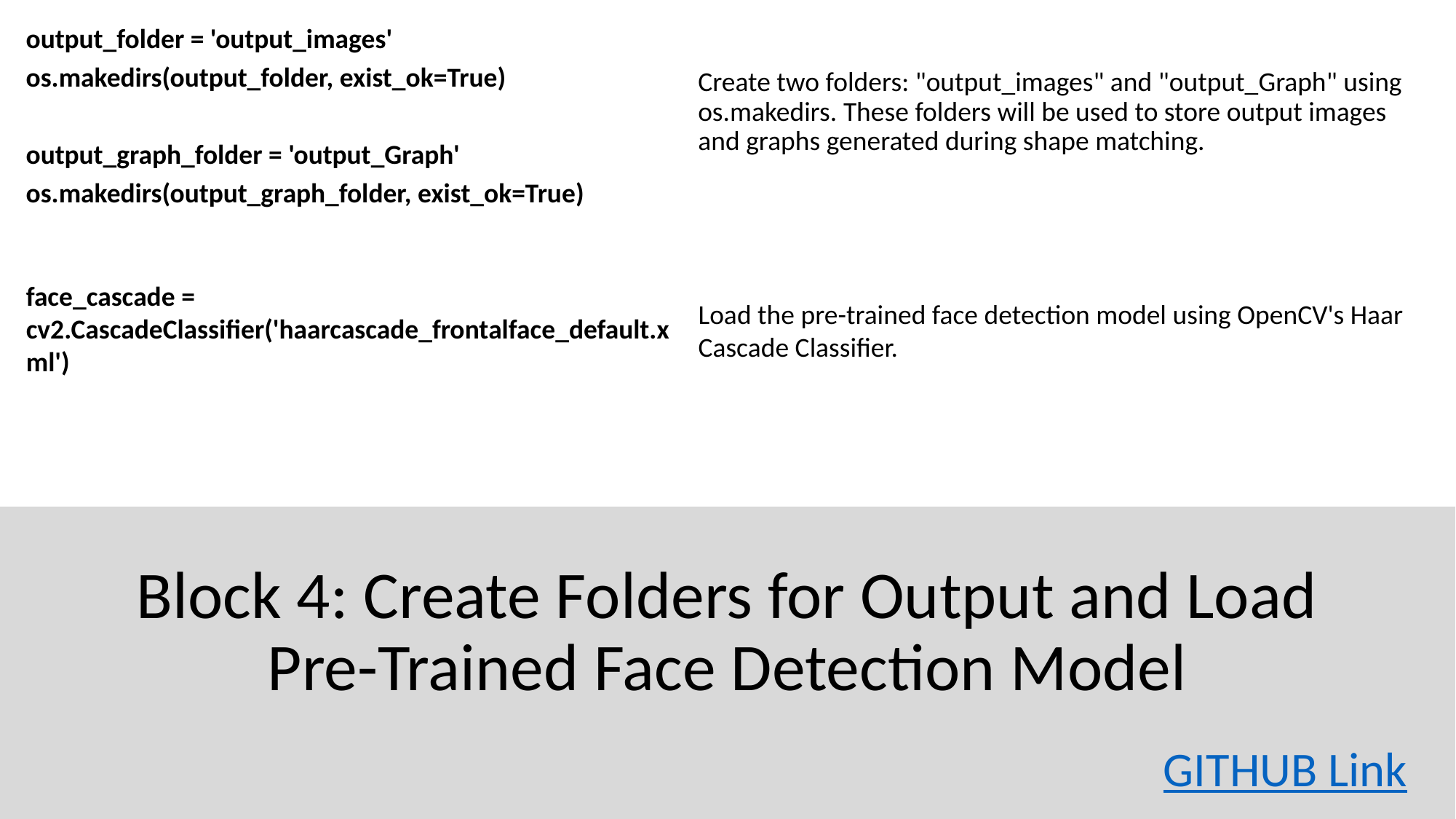

output_folder = 'output_images'
os.makedirs(output_folder, exist_ok=True)

output_graph_folder = 'output_Graph'
os.makedirs(output_graph_folder, exist_ok=True)
Create two folders: "output_images" and "output_Graph" using os.makedirs. These folders will be used to store output images and graphs generated during shape matching.
face_cascade = cv2.CascadeClassifier('haarcascade_frontalface_default.xml')
Load the pre-trained face detection model using OpenCV's Haar Cascade Classifier.

Block 4: Create Folders for Output and Load Pre-Trained Face Detection Model
GITHUB Link